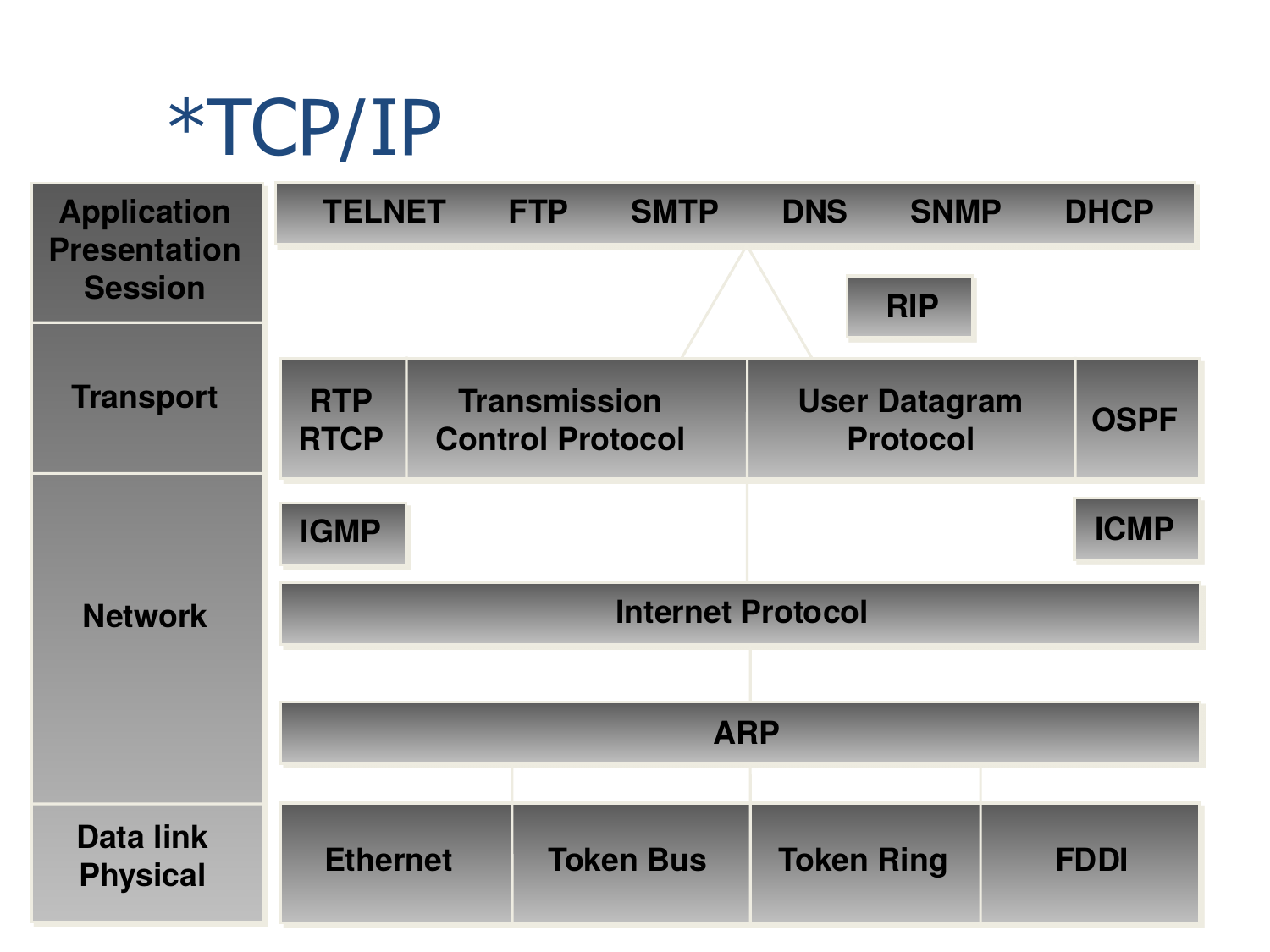

*TCP/IP

Application
Presentation
Session
TELNET       FTP       SMTP       DNS       SNMP       DHCP

RIP

RTP
RTCP
Transmission
Control Protocol
User Datagram
Protocol
Transport
OSPF

ICMP

IGMP

Internet Protocol
Network

ARP

Data link
Physical
Ethernet
Token Bus
Token Ring
FDDI